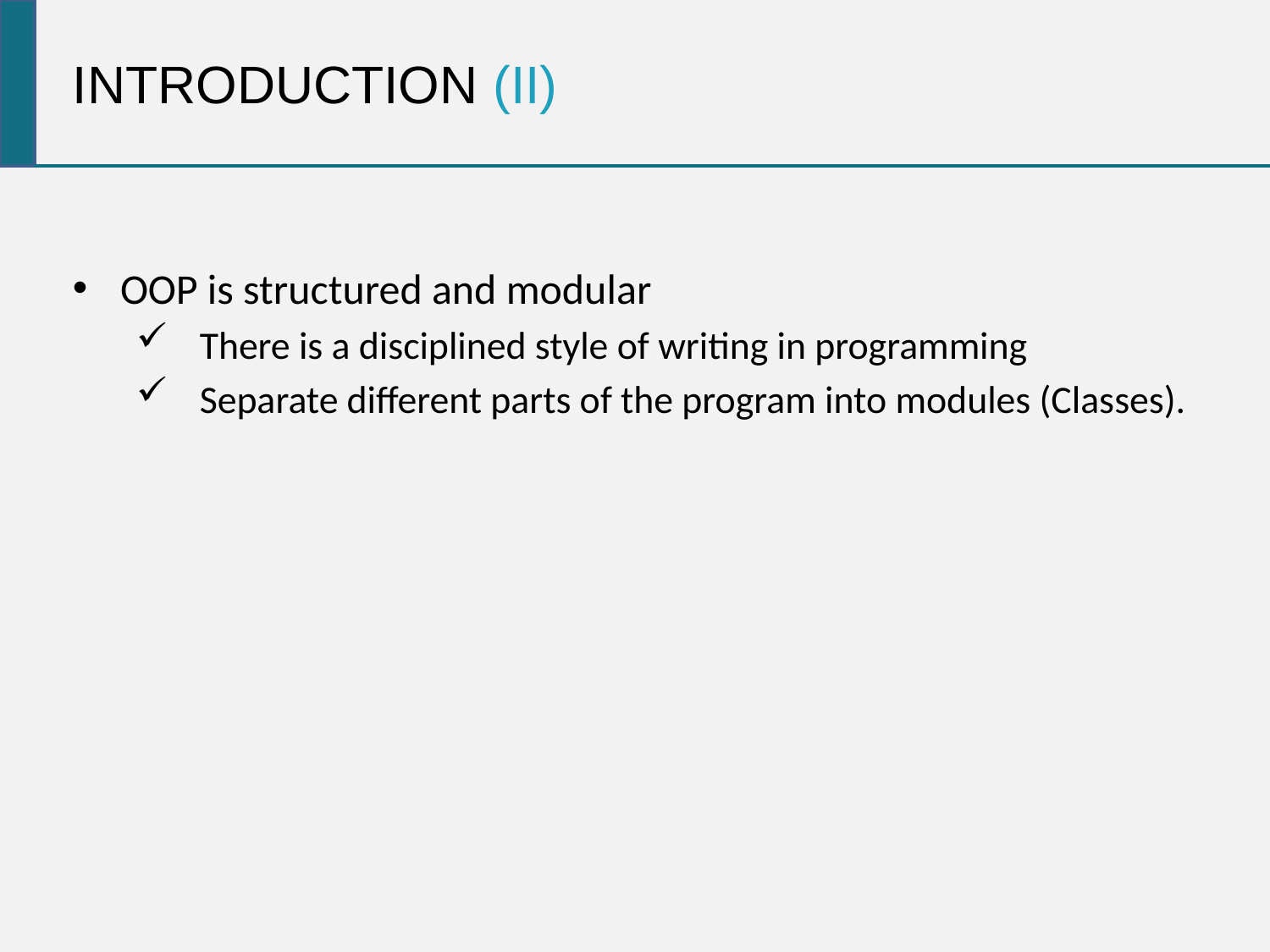

Introduction (ii)

OOP is structured and modular
There is a disciplined style of writing in programming
Separate different parts of the program into modules (Classes).